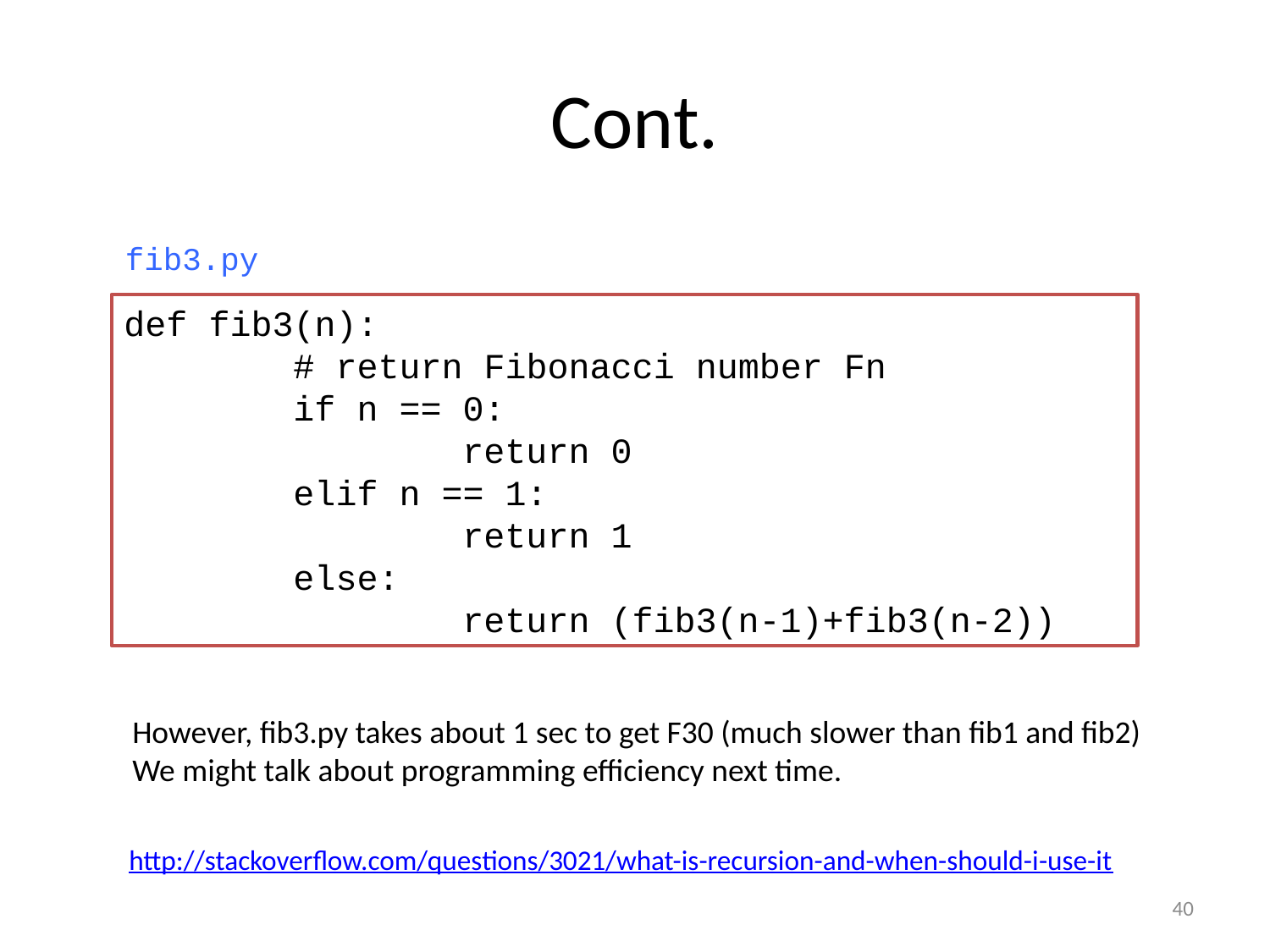

# Cont.
fib3.py
def fib3(n):
        # return Fibonacci number Fn
        if n == 0:
                return 0
        elif n == 1:
                return 1
        else:
                return (fib3(n-1)+fib3(n-2))
However, fib3.py takes about 1 sec to get F30 (much slower than fib1 and fib2)
We might talk about programming efficiency next time.
http://stackoverflow.com/questions/3021/what-is-recursion-and-when-should-i-use-it
40